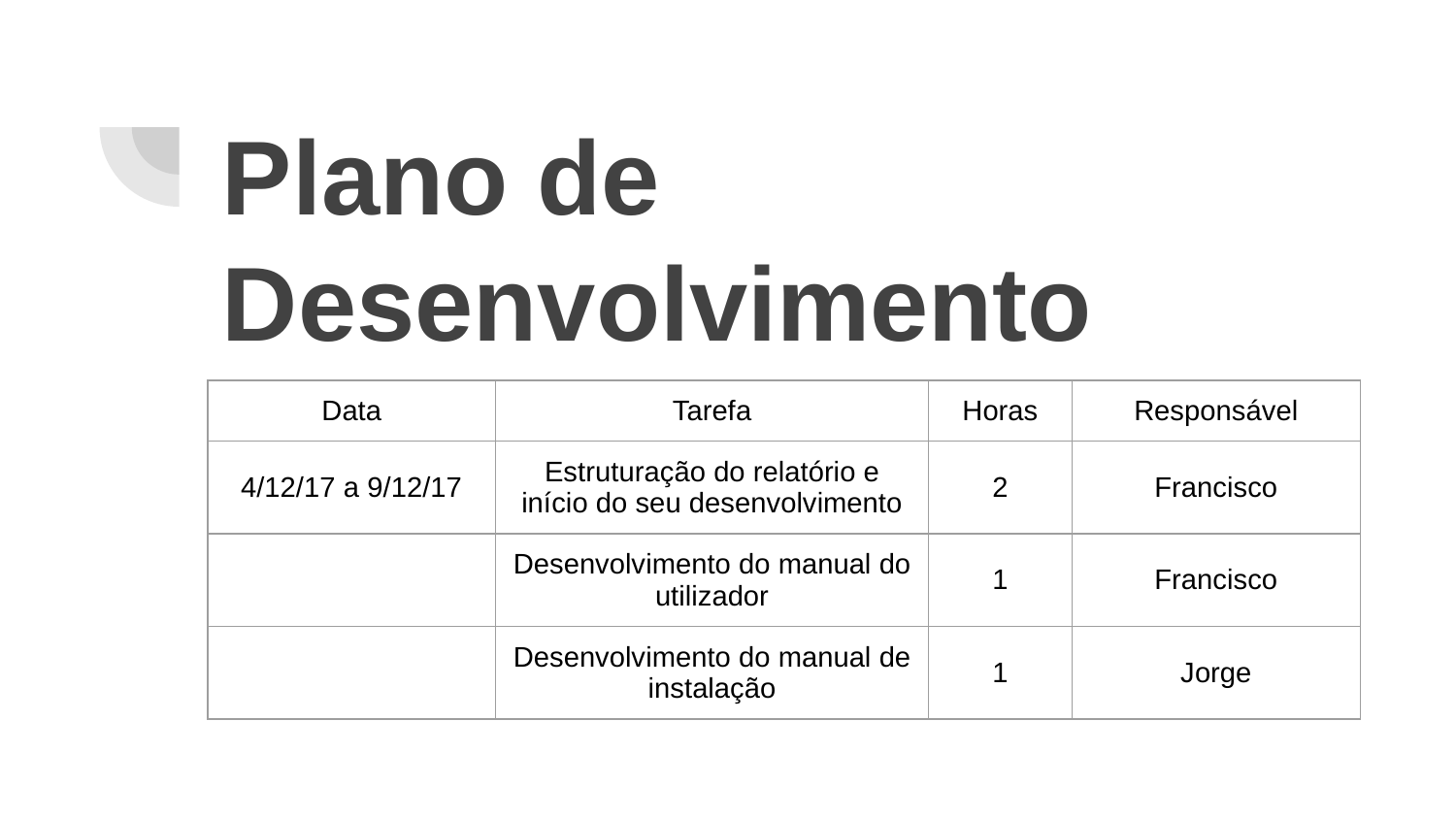

# Plano de Desenvolvimento
| Data | Tarefa | Horas | Responsável |
| --- | --- | --- | --- |
| 4/12/17 a 9/12/17 | Estruturação do relatório e início do seu desenvolvimento | 2 | Francisco |
|  | Desenvolvimento do manual do utilizador | 1 | Francisco |
|  | Desenvolvimento do manual de instalação | 1 | Jorge |